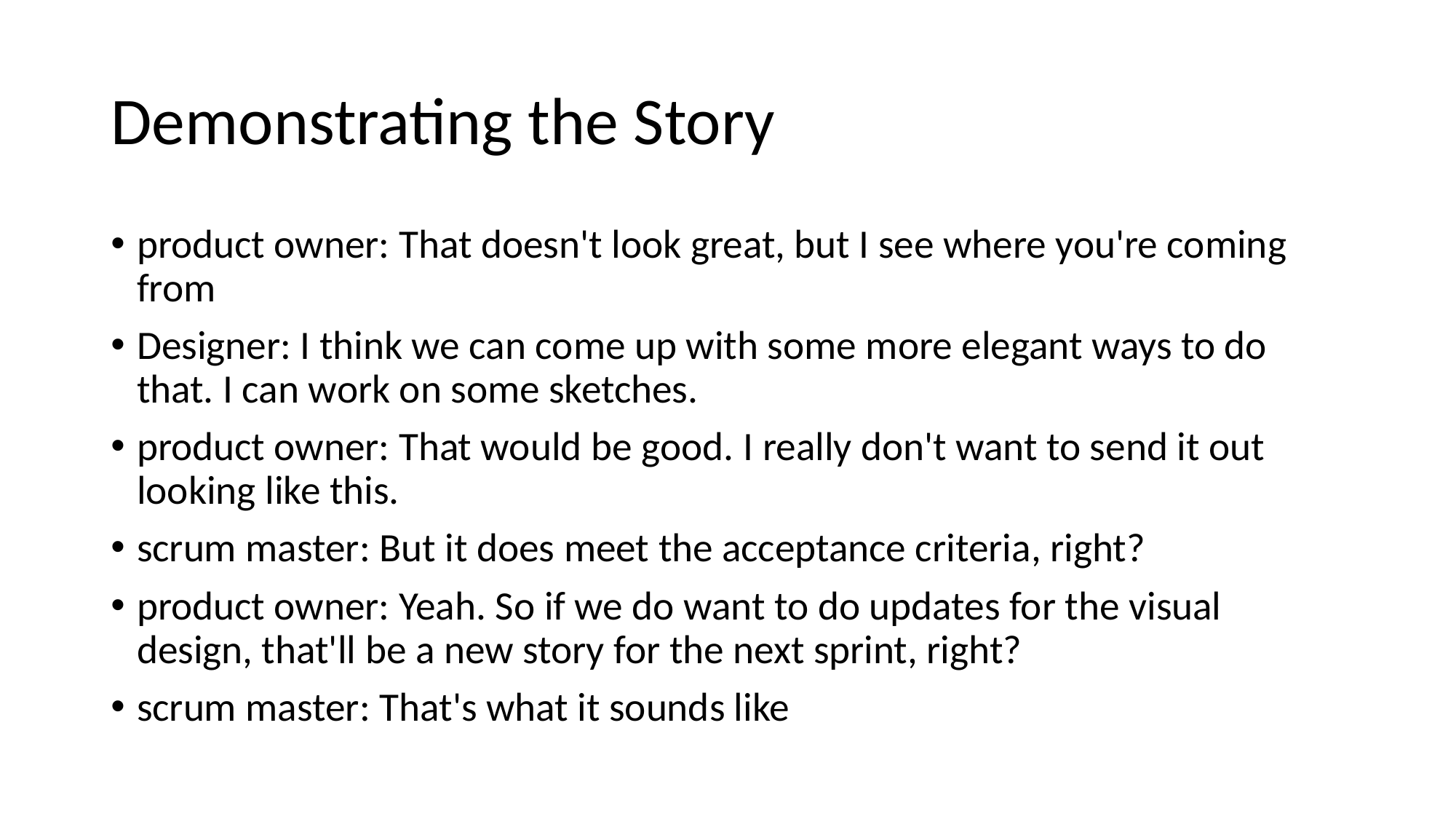

# Demonstrating the Story
product owner: That doesn't look great, but I see where you're coming from
Designer: I think we can come up with some more elegant ways to do that. I can work on some sketches.
product owner: That would be good. I really don't want to send it out looking like this.
scrum master: But it does meet the acceptance criteria, right?
product owner: Yeah. So if we do want to do updates for the visual design, that'll be a new story for the next sprint, right?
scrum master: That's what it sounds like